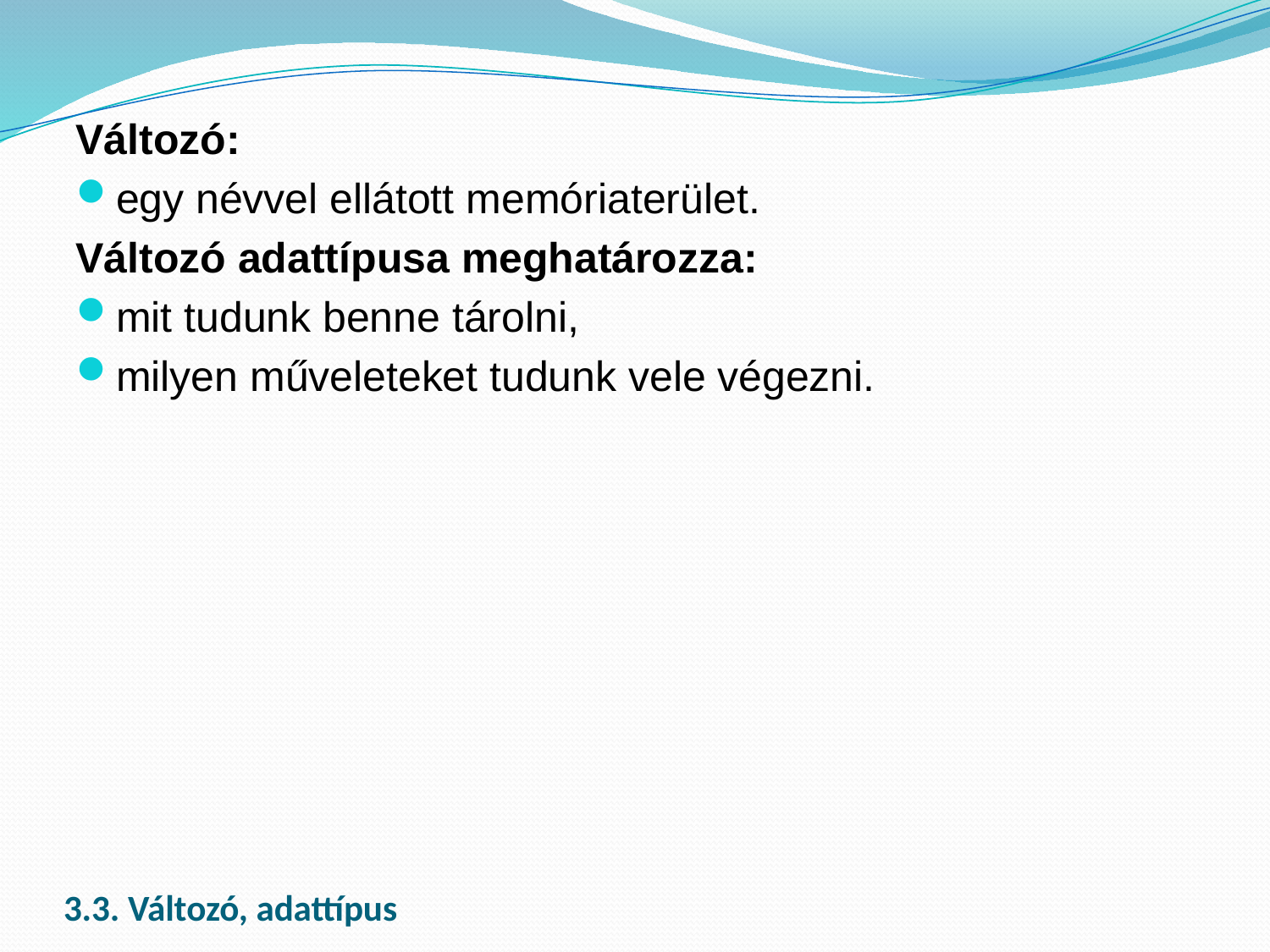

Változó:
egy névvel ellátott memóriaterület.
Változó adattípusa meghatározza:
mit tudunk benne tárolni,
milyen műveleteket tudunk vele végezni.
# 3.3. Változó, adattípus